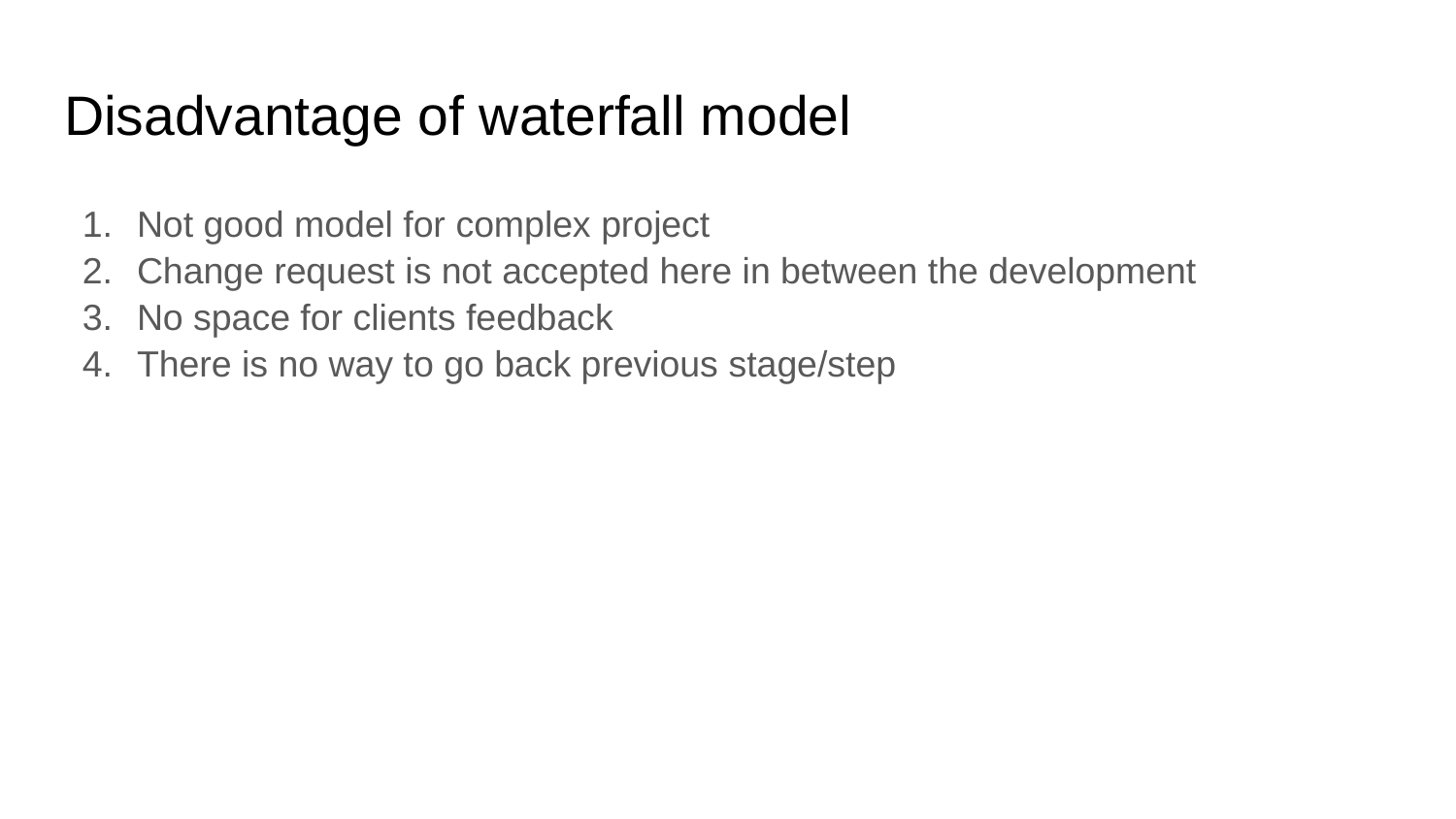

# Disadvantage of waterfall model
Not good model for complex project
Change request is not accepted here in between the development
No space for clients feedback
There is no way to go back previous stage/step